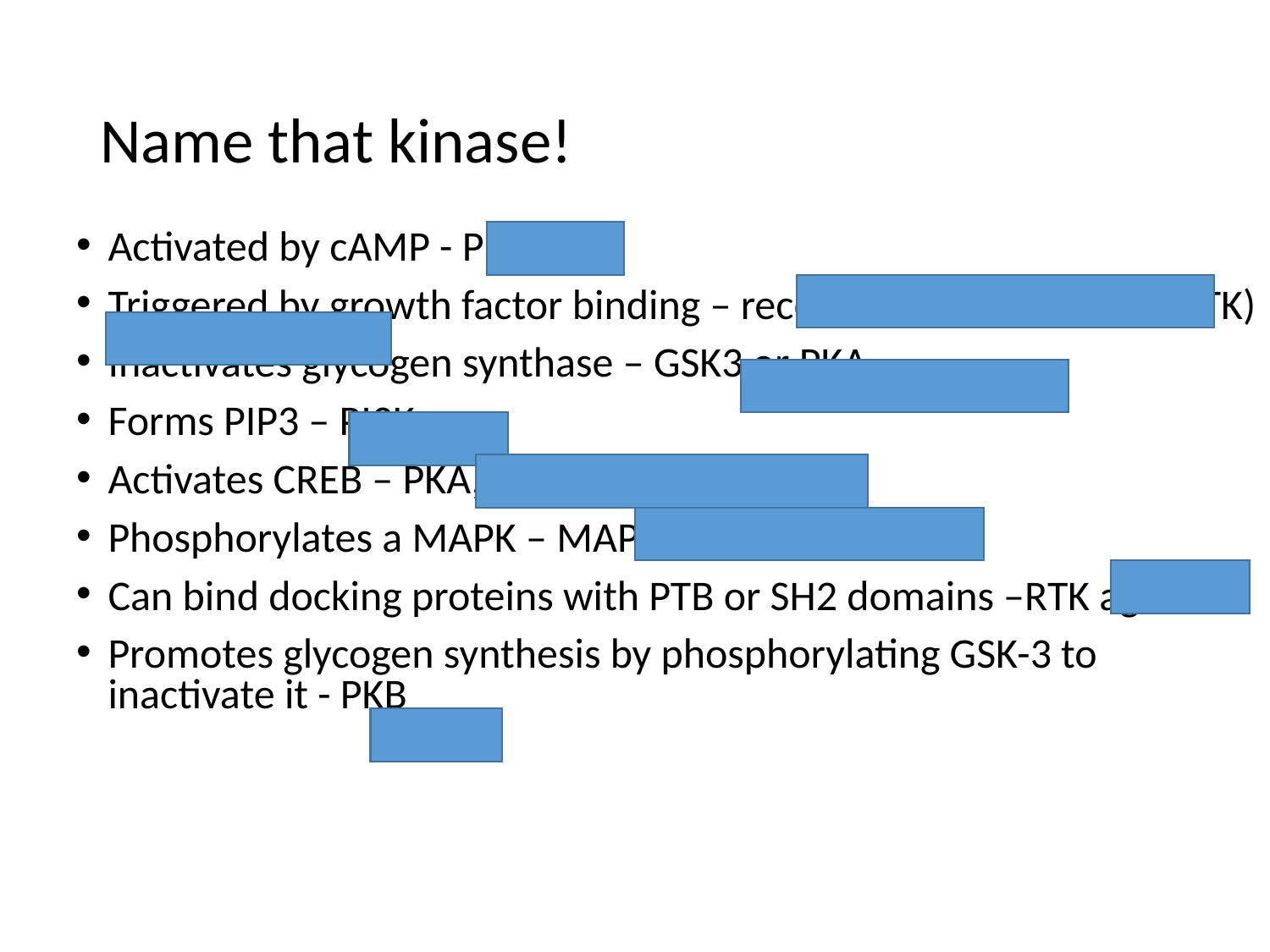

Name that kinase!
Activated by cAMP - PKA
Triggered by growth factor binding – receptor tyrosine kinase (RTK)
Inactivates glycogen synthase – GSK3 or PKA
Forms PIP3 – PI3K
Activates CREB – PKA,PKC, or MAPK
Phosphorylates a MAPK – MAPKK or MEK
Can bind docking proteins with PTB or SH2 domains –RTK again
Promotes glycogen synthesis by phosphorylating GSK-3 to inactivate it - PKB